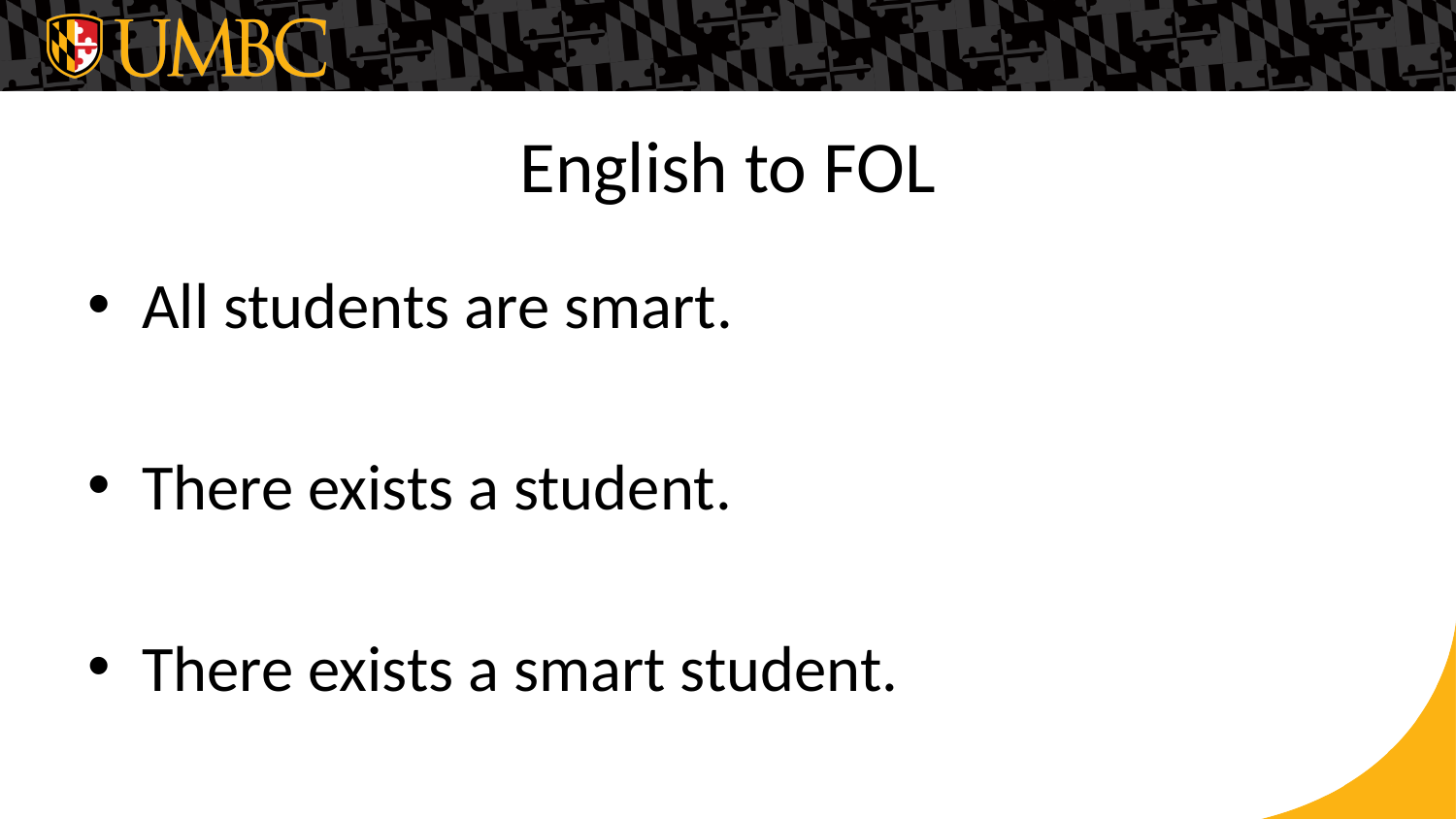

# English to FOL
All students are smart.

There exists a student.

There exists a smart student.